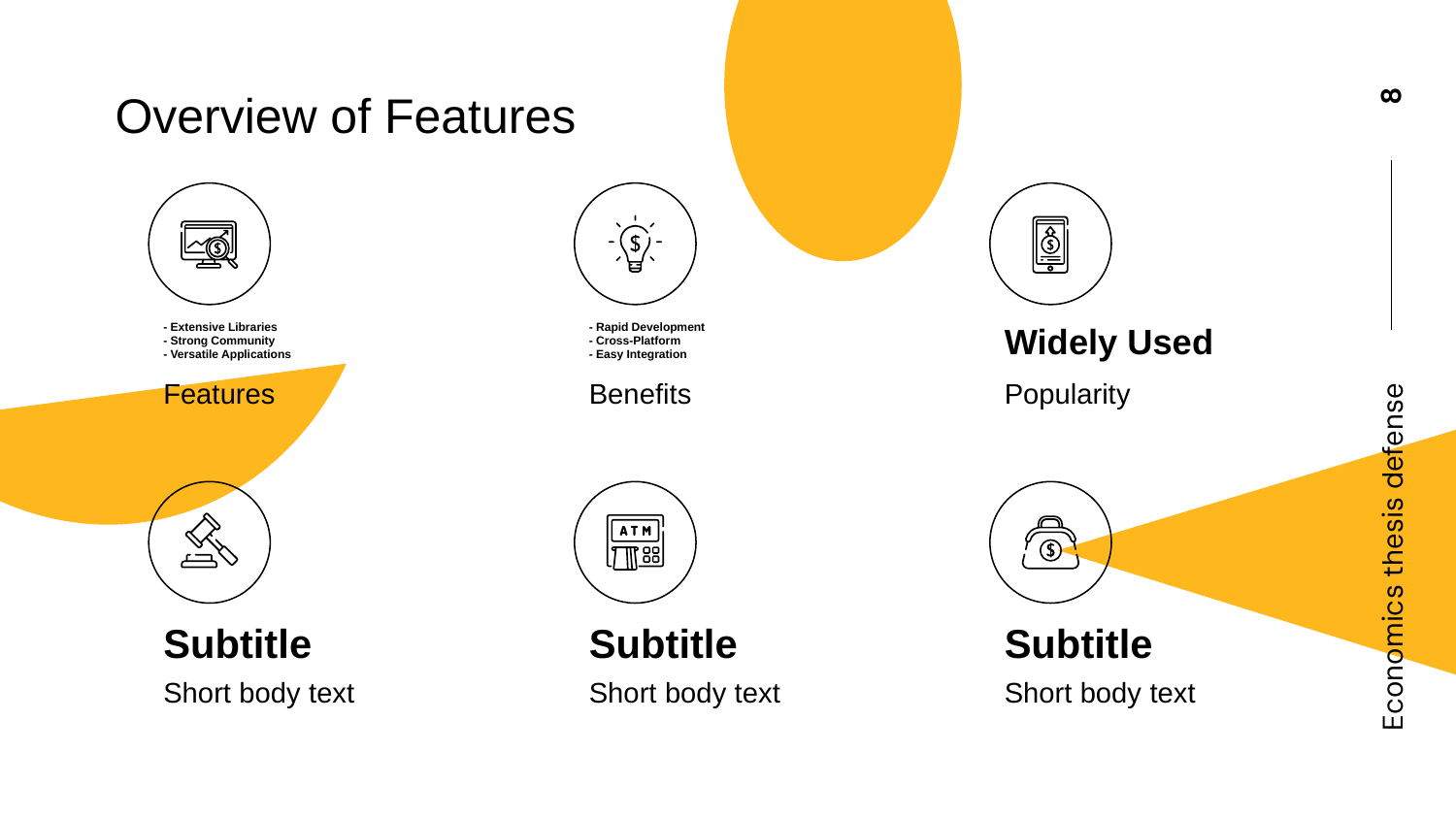

# Overview of Features
8

- Extensive Libraries
- Strong Community
- Versatile Applications
- Rapid Development
- Cross-Platform
- Easy Integration
Widely Used
Features
Benefits
Popularity

Economics thesis defense

Subtitle
Subtitle
Subtitle
Short body text
Short body text
Short body text